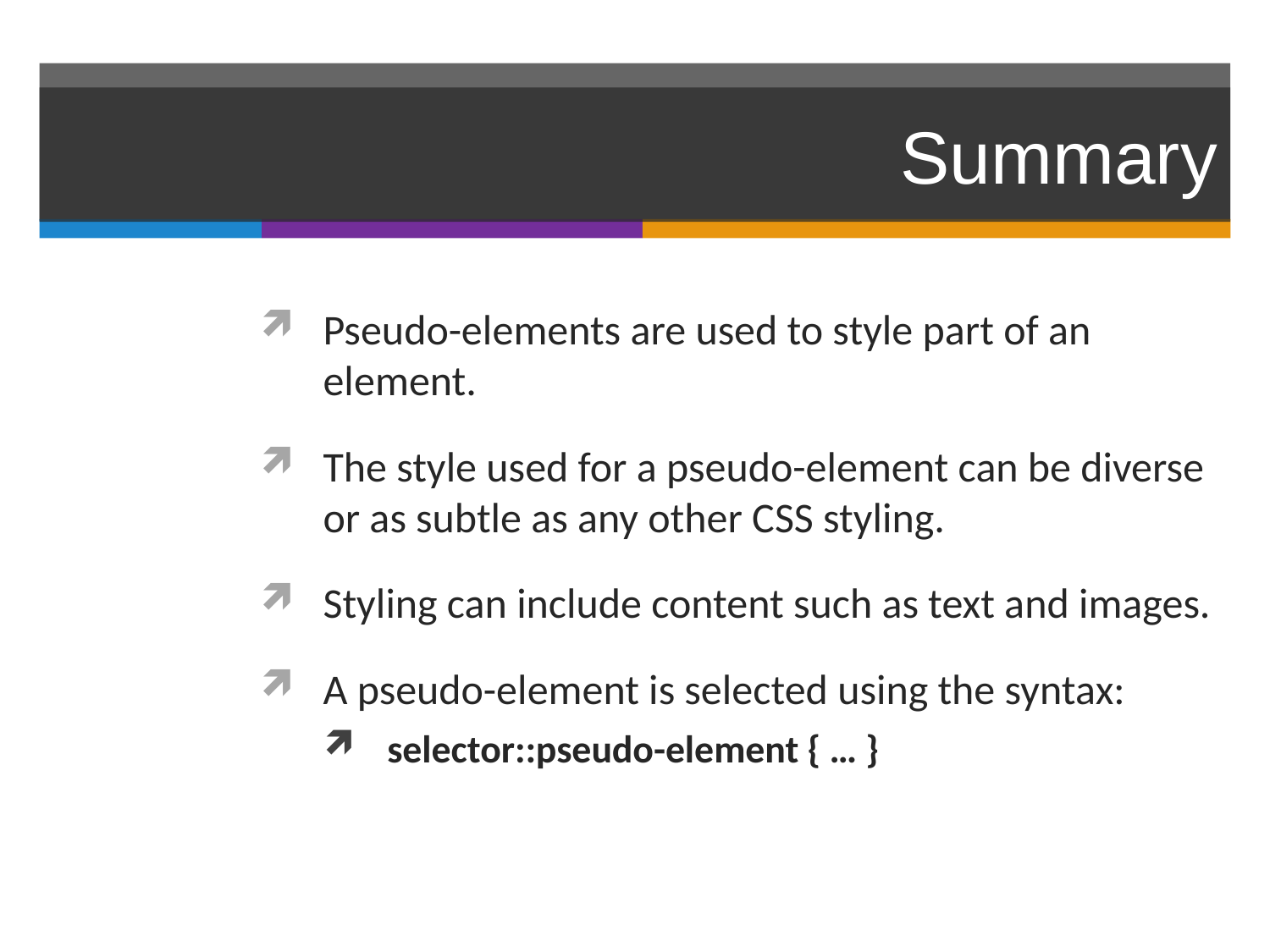

# Summary
Pseudo-elements are used to style part of an element.
The style used for a pseudo-element can be diverse or as subtle as any other CSS styling.
Styling can include content such as text and images.
A pseudo-element is selected using the syntax:
selector::pseudo-element { … }